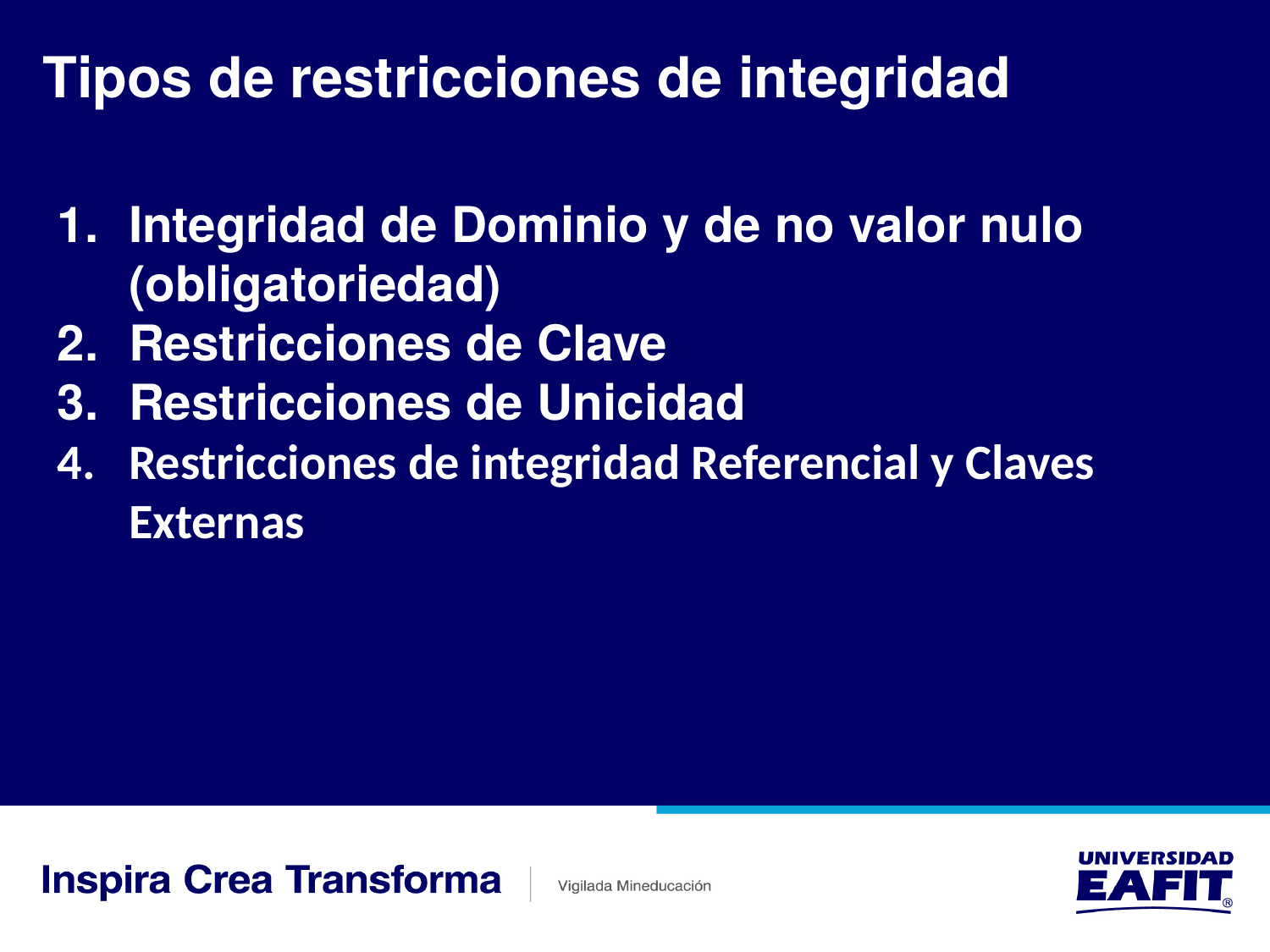

Tipos de restricciones de integridad
Integridad de Dominio y de no valor nulo (obligatoriedad)
Restricciones de Clave
Restricciones de Unicidad
Restricciones de integridad Referencial y Claves Externas